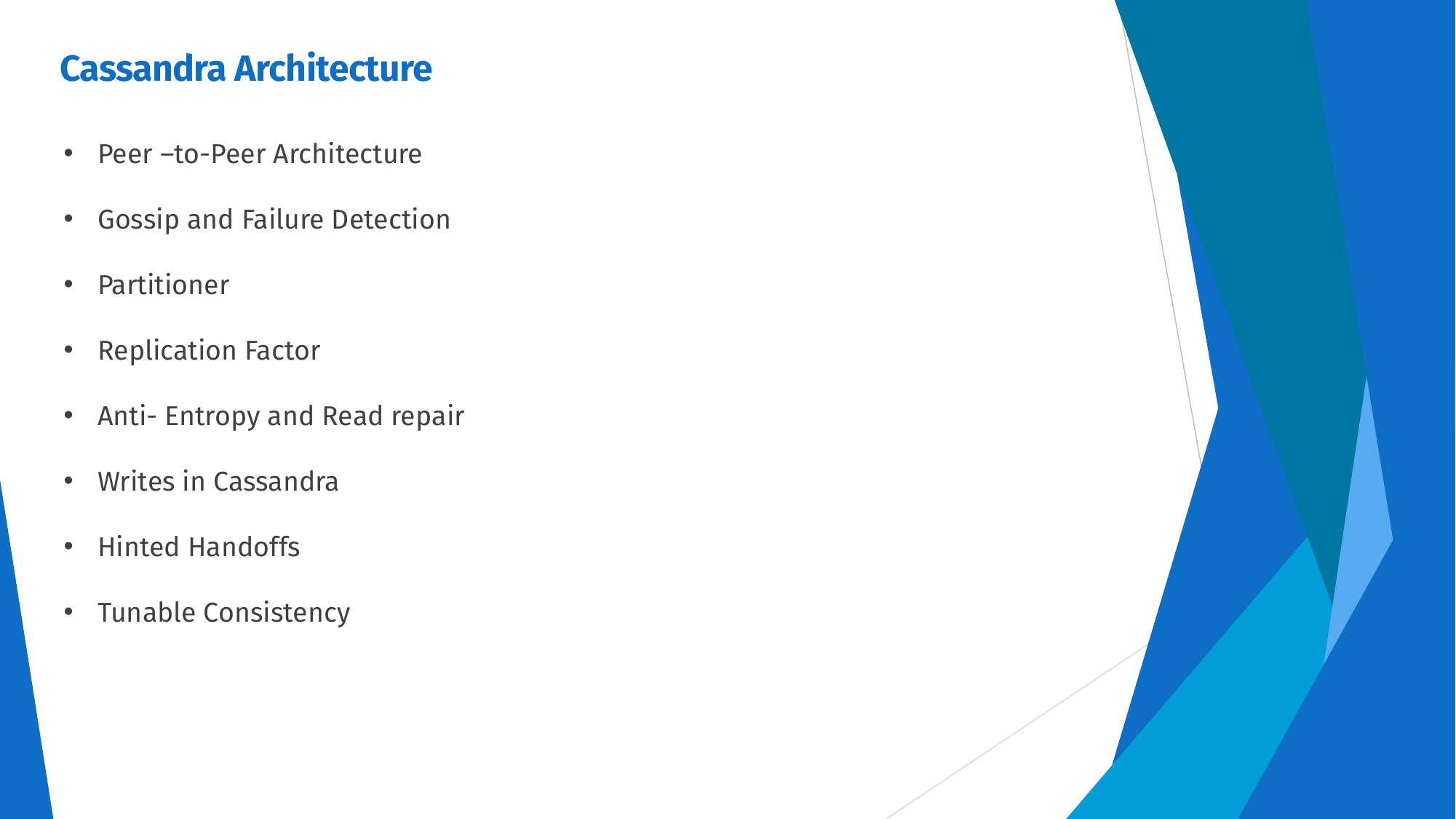

Cassandra Architecture
Peer –to-Peer Architecture

Gossip and Failure Detection

Partitioner

Replication Factor

Anti- Entropy and Read repair

Writes in Cassandra

Hinted Handoffs

Tunable Consistency